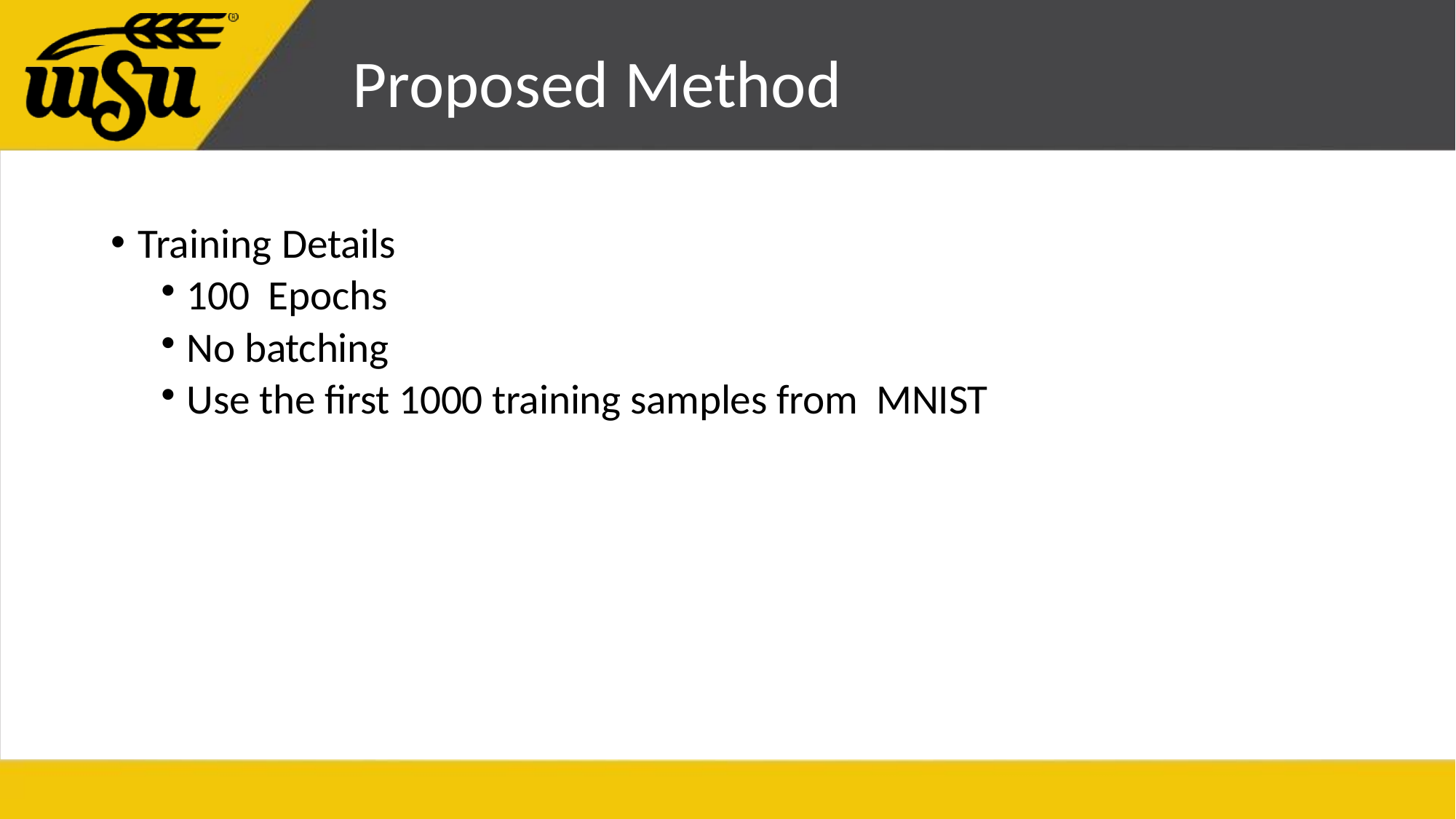

# Proposed Method
Training Details
100  Epochs
No batching
Use the first 1000 training samples from  MNIST